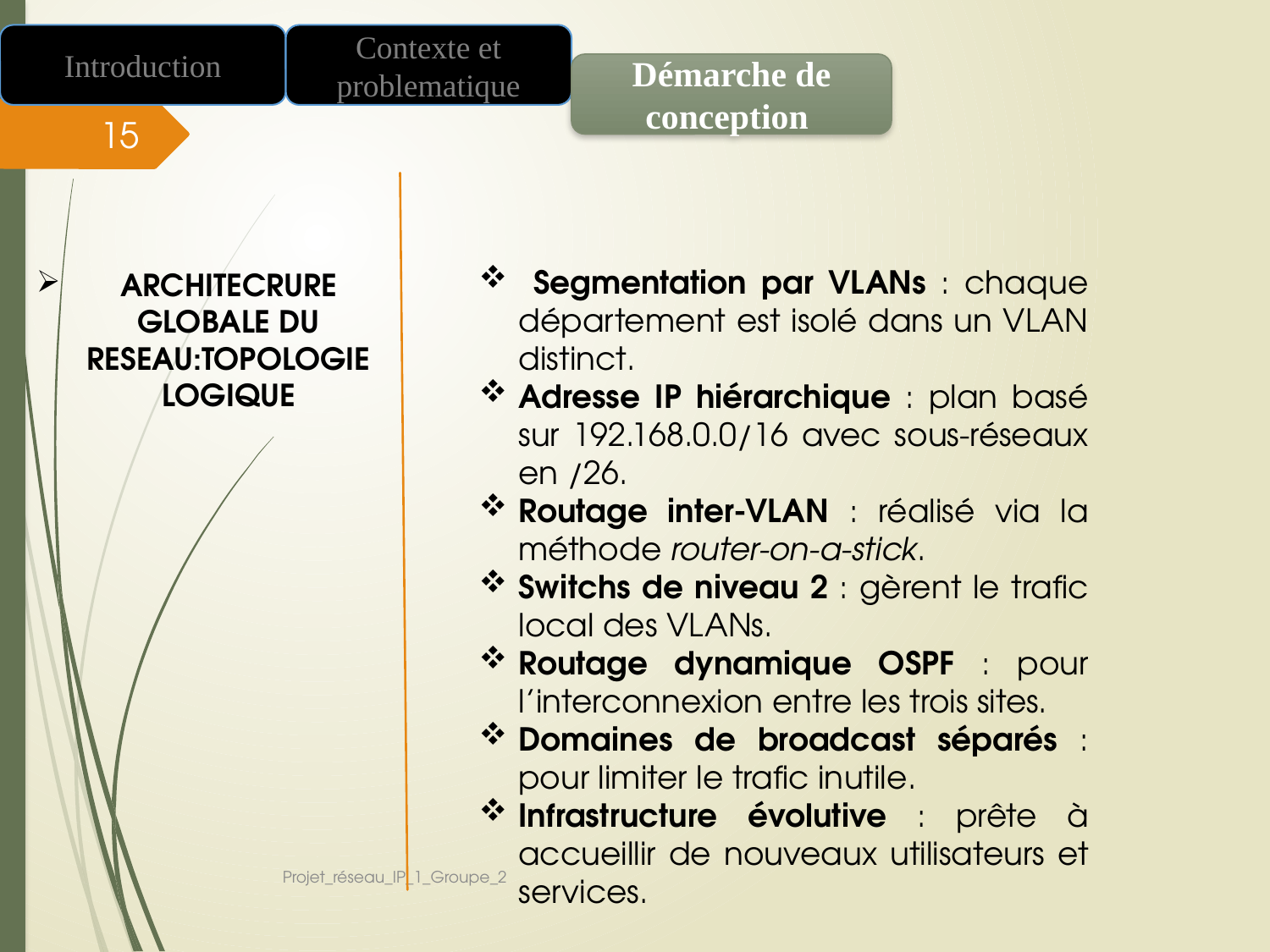

Introduction
Contexte et problematique
Démarche de conception
15
 Segmentation par VLANs : chaque département est isolé dans un VLAN distinct.
Adresse IP hiérarchique : plan basé sur 192.168.0.0/16 avec sous-réseaux en /26.
Routage inter-VLAN : réalisé via la méthode router-on-a-stick.
Switchs de niveau 2 : gèrent le trafic local des VLANs.
Routage dynamique OSPF : pour l’interconnexion entre les trois sites.
Domaines de broadcast séparés : pour limiter le trafic inutile.
Infrastructure évolutive : prête à accueillir de nouveaux utilisateurs et services.
ARCHITECRURE GLOBALE DU RESEAU:TOPOLOGIE LOGIQUE

Projet_réseau_IP_1_Groupe_2